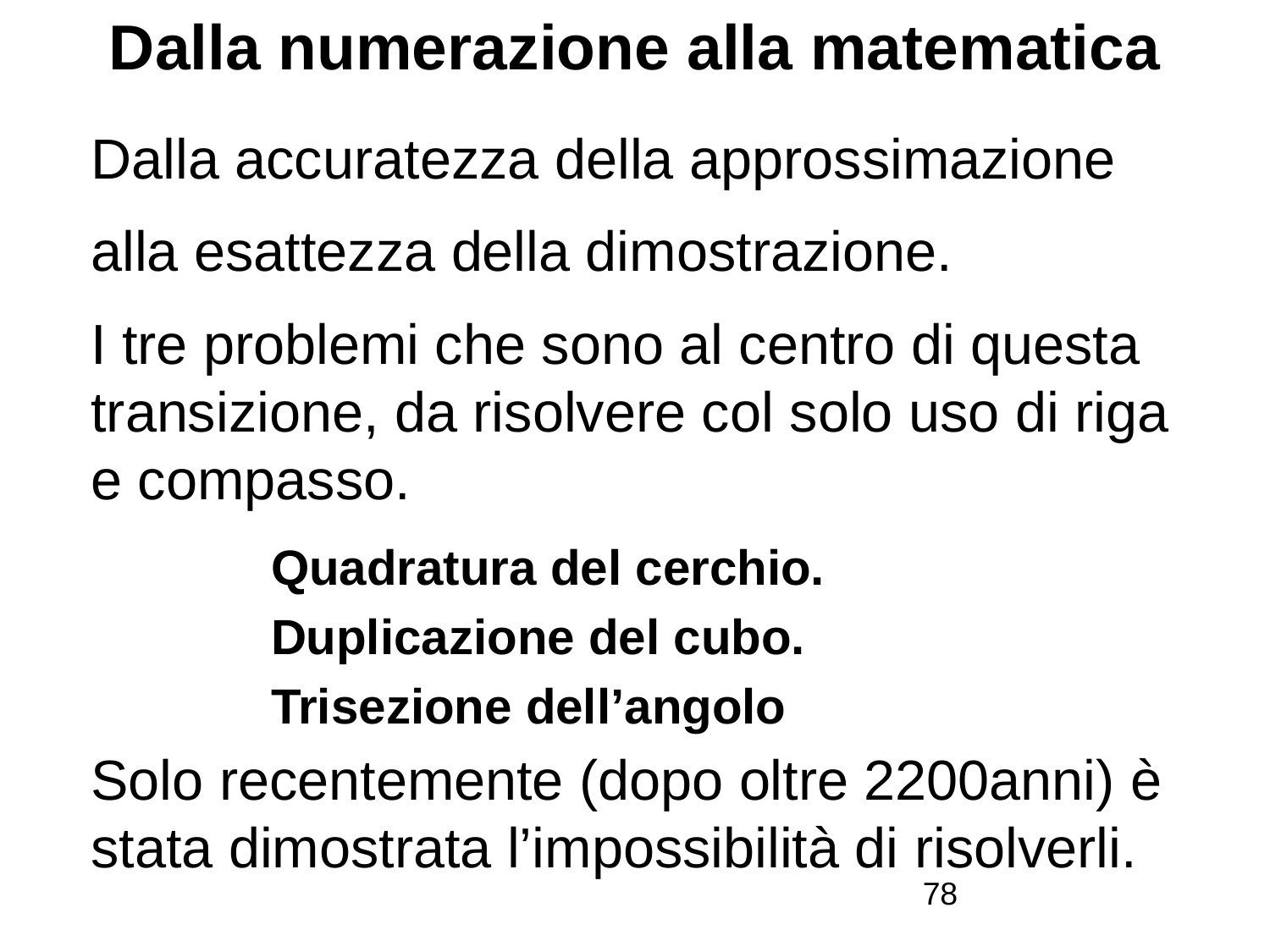

# Dalla numerazione alla matematica
Dalla accuratezza della approssimazione
alla esattezza della dimostrazione.
I tre problemi che sono al centro di questa transizione, da risolvere col solo uso di riga e compasso.
Quadratura del cerchio.
Duplicazione del cubo.
Trisezione dell’angolo
Solo recentemente (dopo oltre 2200anni) è stata dimostrata l’impossibilità di risolverli.
.
78